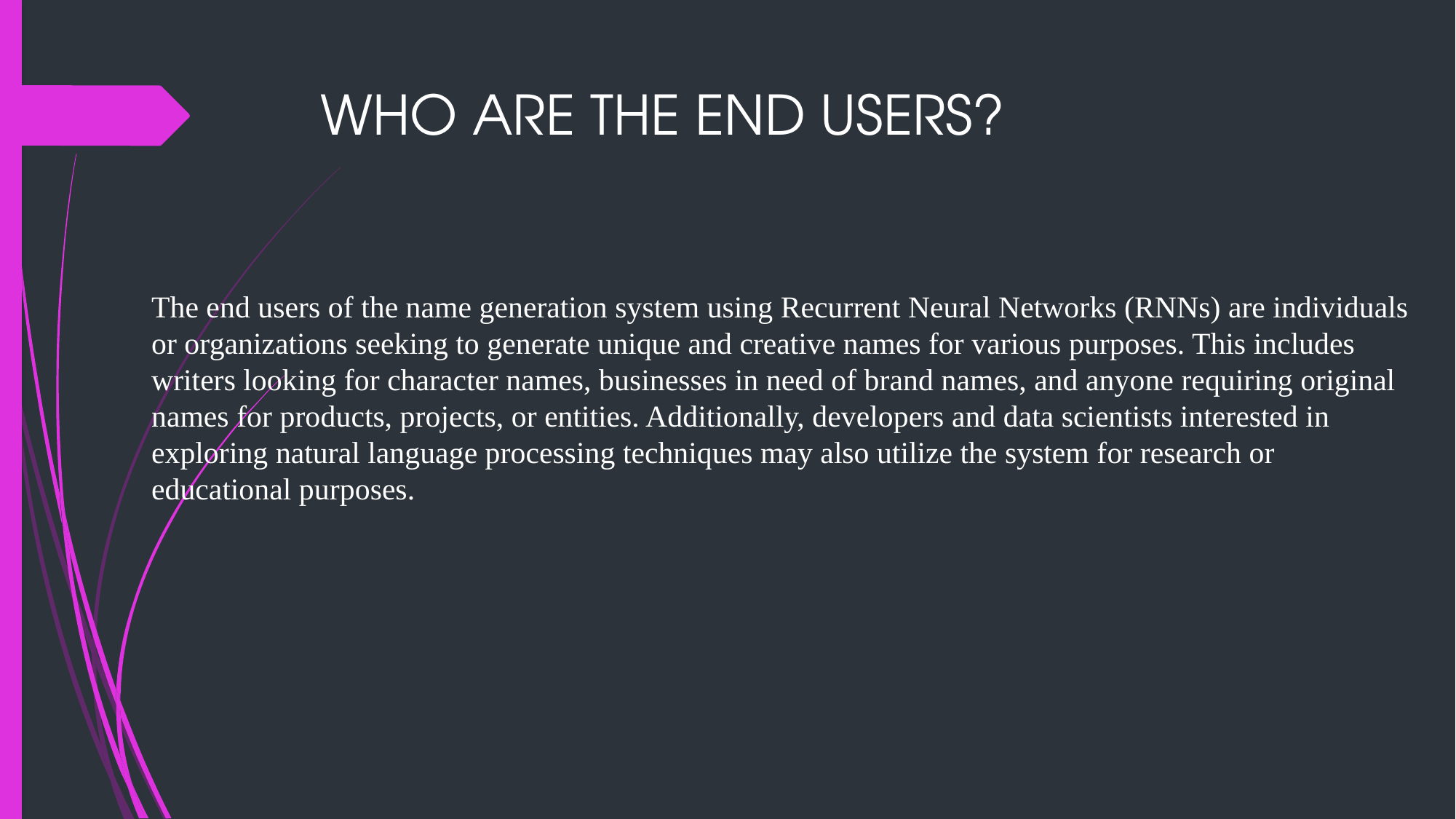

# WHO ARE THE END USERS?
The end users of the name generation system using Recurrent Neural Networks (RNNs) are individuals or organizations seeking to generate unique and creative names for various purposes. This includes writers looking for character names, businesses in need of brand names, and anyone requiring original names for products, projects, or entities. Additionally, developers and data scientists interested in exploring natural language processing techniques may also utilize the system for research or educational purposes.